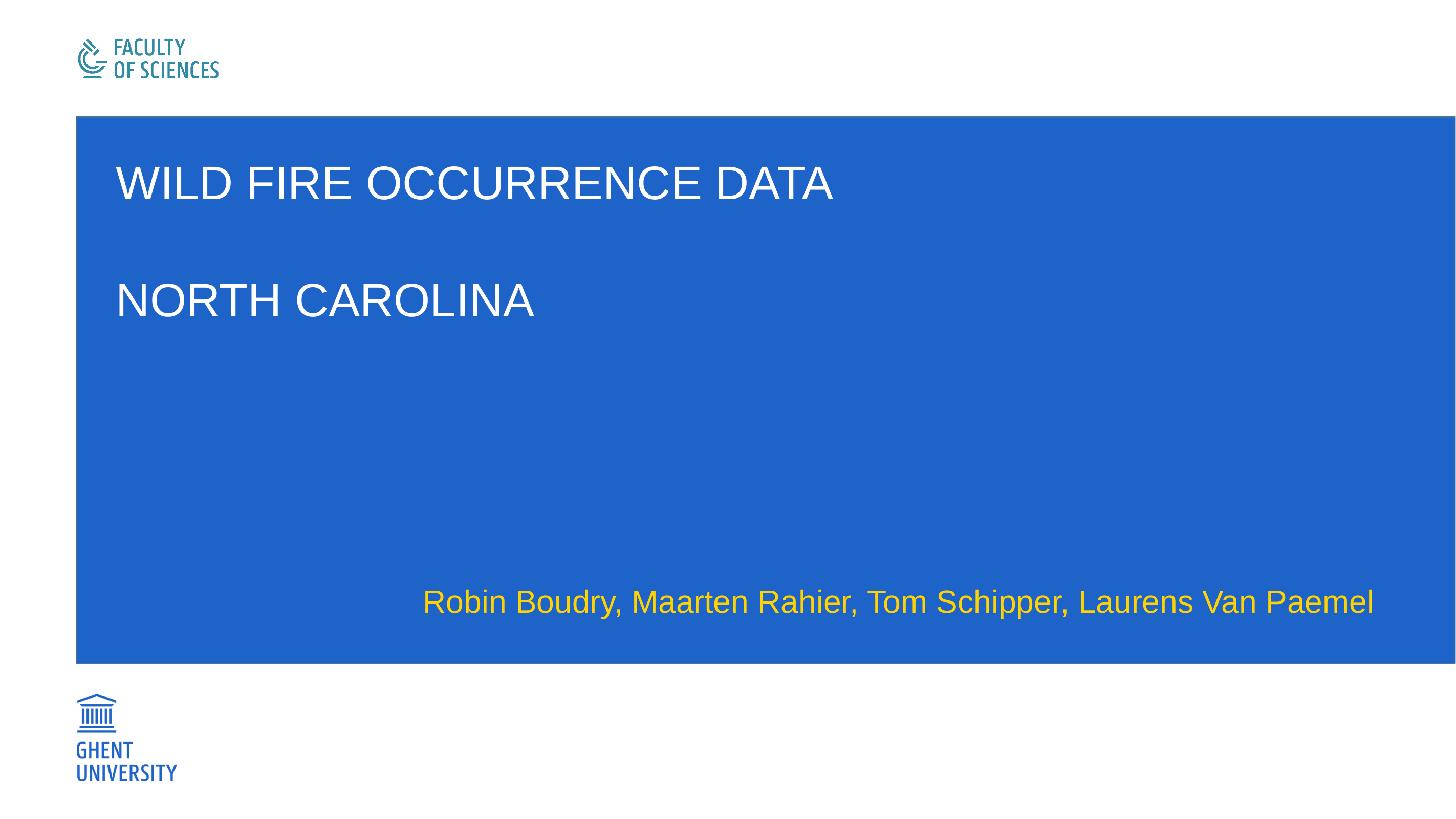

# Wild fire occurrence data North Carolina
Robin Boudry, Maarten Rahier, Tom Schipper, Laurens Van Paemel